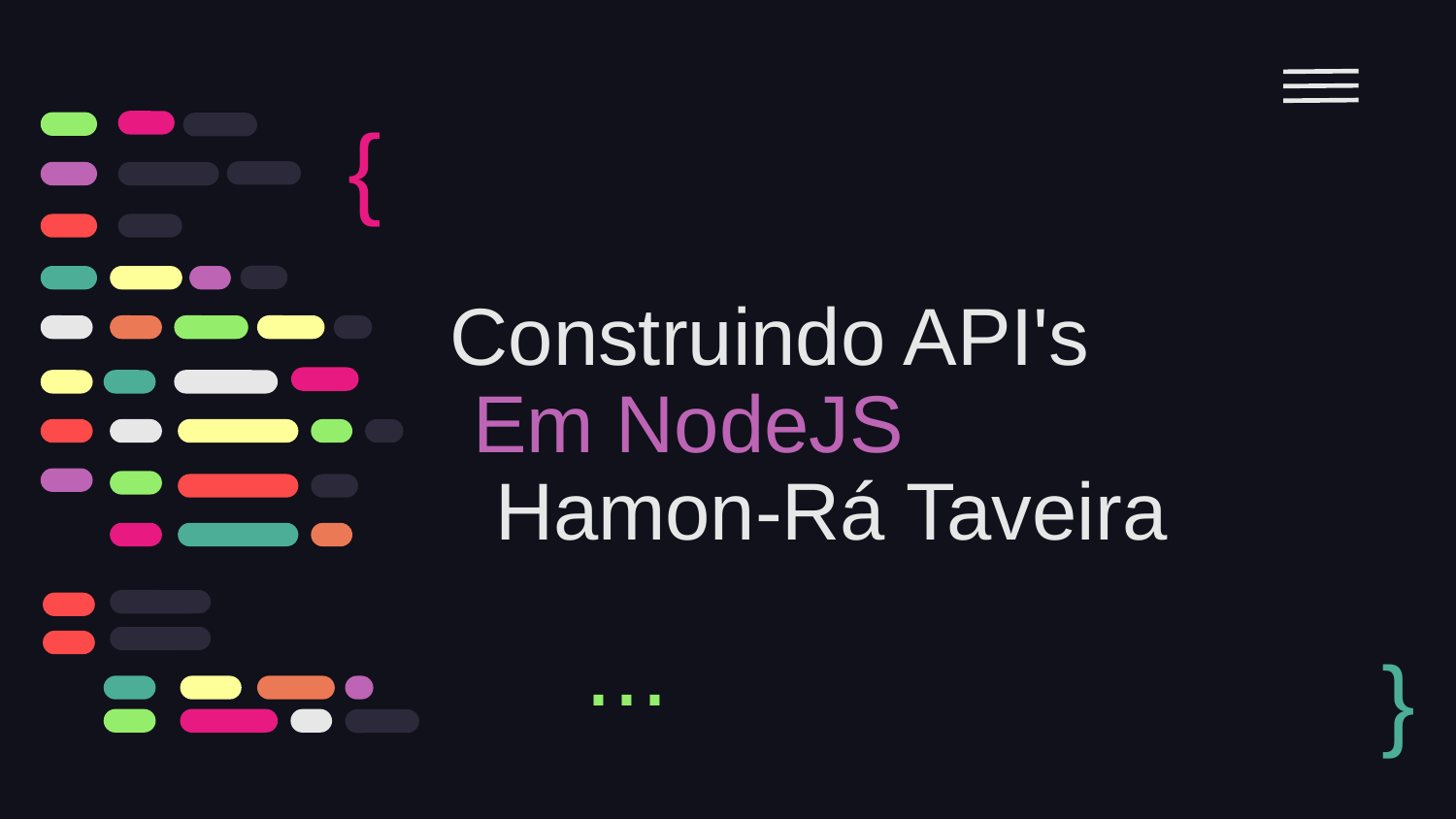

{

# Construindo API's
 Em NodeJS
  Hamon-Rá Taveira
}
...